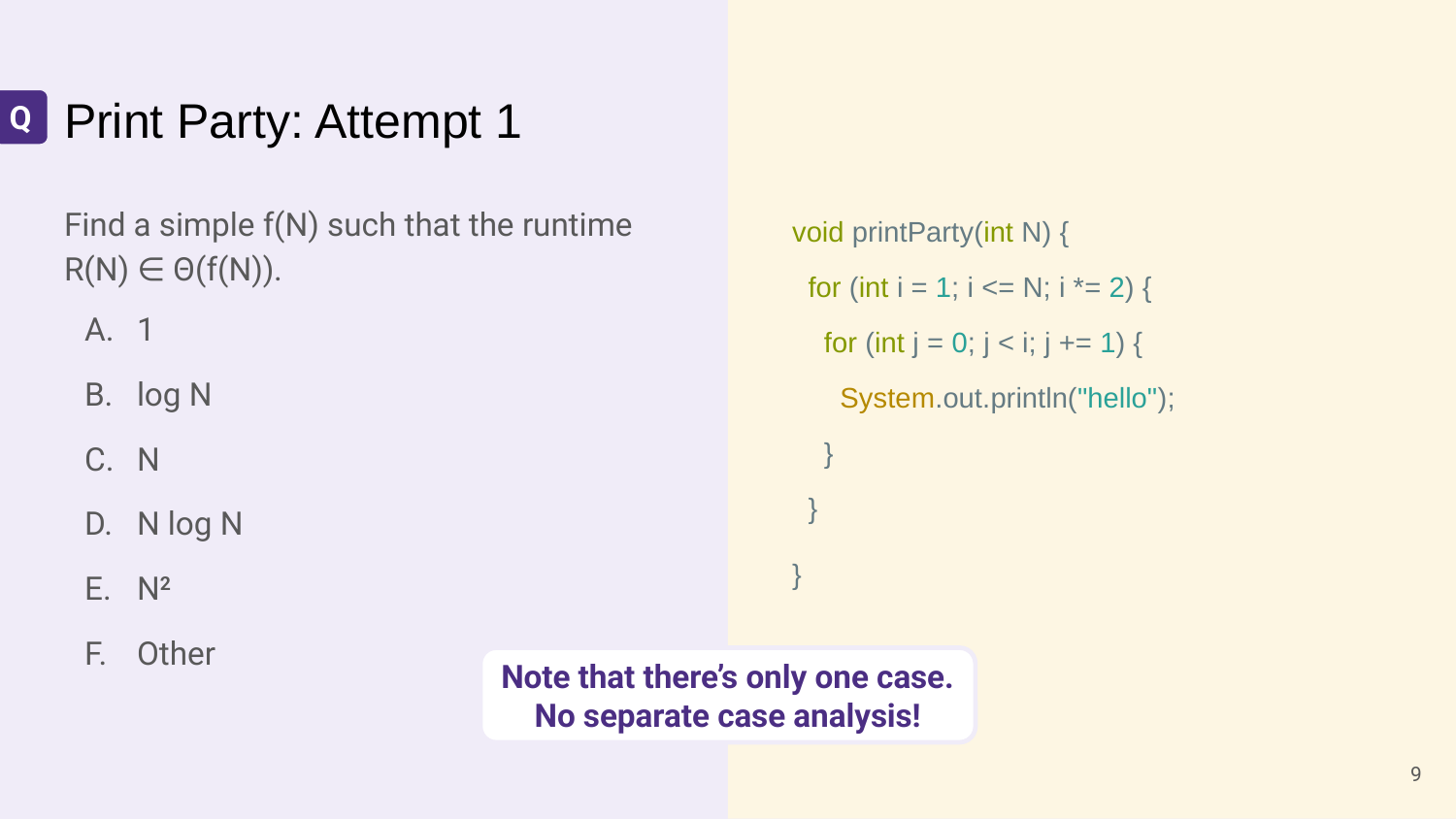

void printParty(int N) {
  for (int i = 1; i <= N; i *= 2) {
    for (int j = 0; j < i; j += 1) {
      System.out.println("hello");
    }
  }
}
# Print Party: Attempt 1
Q
Find a simple f(N) such that the runtime R(N) ∈ Θ(f(N)).
1
log N
N
N log N
N2
Other
Note that there’s only one case. No separate case analysis!
9